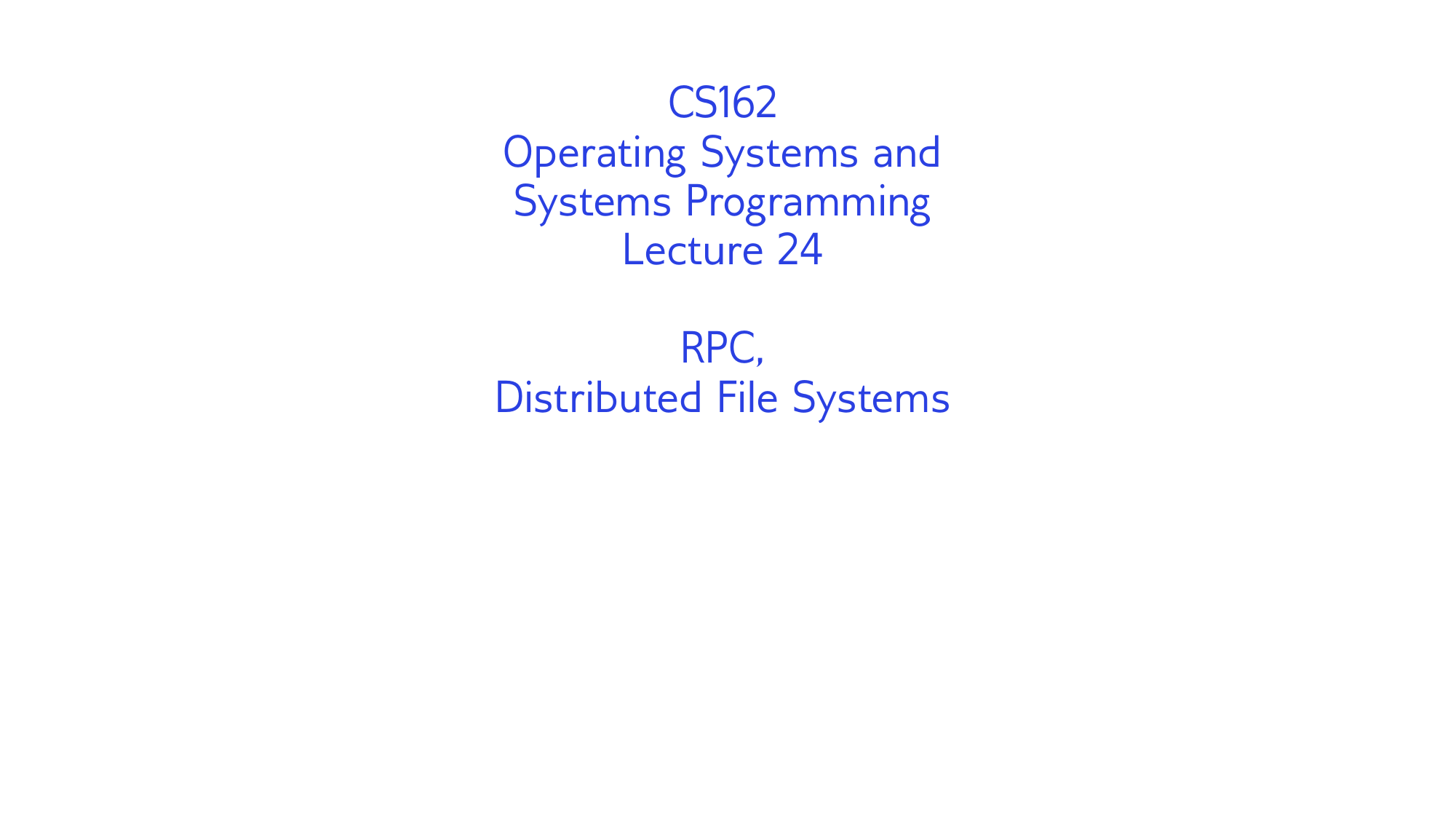

# CS162 Operating Systems and Systems Programming Lecture 24 RPC, Distributed File Systems